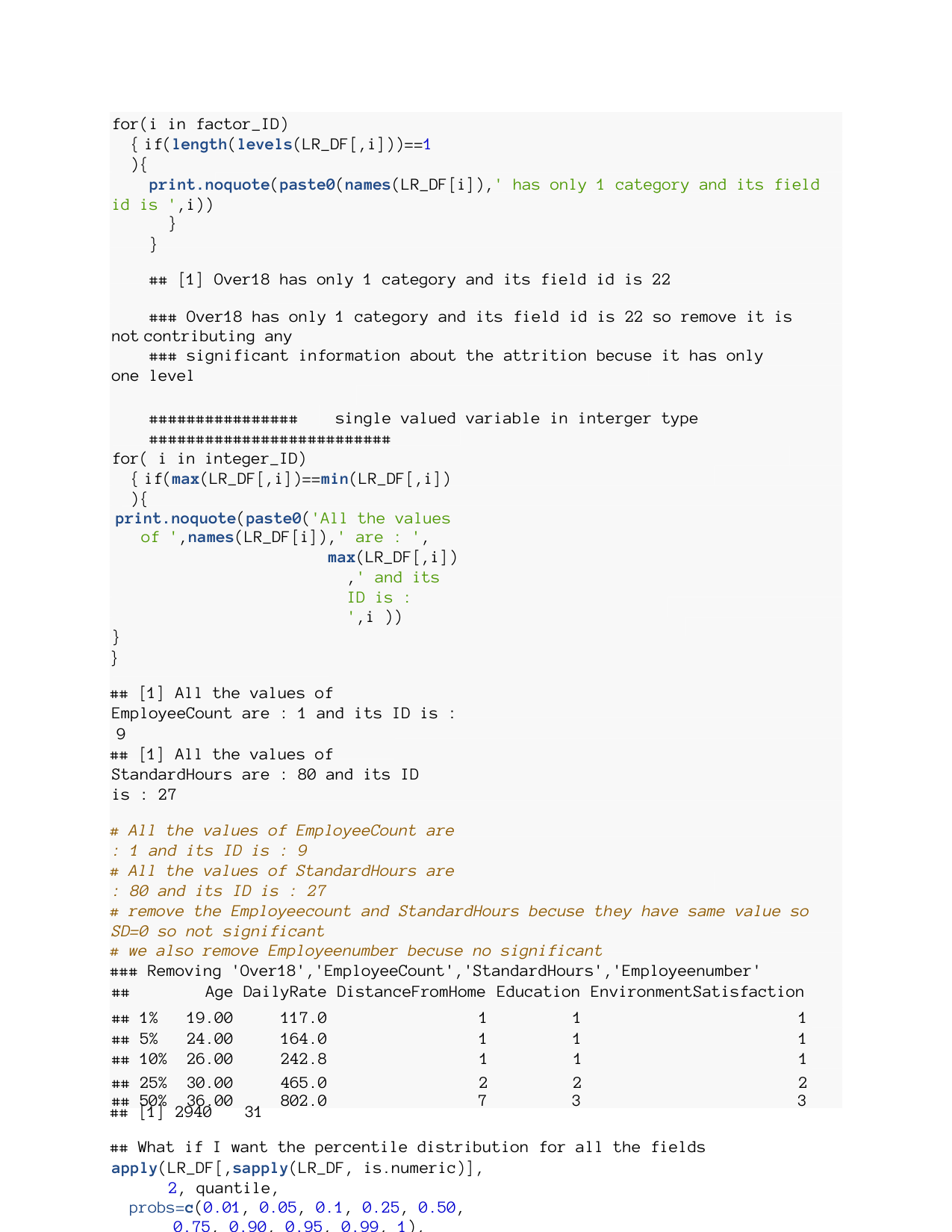

for(i  in  factor_ID){ if(length(levels(LR_DF[,i]))==1){
print.noquote(paste0(names(LR_DF[i]),'  has  only  1  category  and  its  field id  is  ',i))
}
}
##  [1]  Over18  has  only  1  category  and  its  field  id  is  22

###  Over18  has  only  1  category  and  its  field  id  is  22  so  remove  it  is  not contributing  any
###  significant  information  about  the  attrition  becuse  it  has  only  one  level

################	single  valued  variable  in  interger  type
##########################
for(  i  in  integer_ID){ if(max(LR_DF[,i])==min(LR_DF[,i])){
print.noquote(paste0('All  the  values  of  ',names(LR_DF[i]),'  are  :  ',
max(LR_DF[,i]),'  and  its  ID  is  :  ',i  ))
}
}
##  [1]  All  the  values  of  EmployeeCount  are  :  1  and  its  ID  is  :  9
##  [1]  All  the  values  of  StandardHours  are  :  80  and  its  ID  is  :  27
#  All  the  values  of  EmployeeCount  are  :  1  and  its  ID  is  :  9
#  All  the  values  of  StandardHours  are  :  80  and  its  ID  is  :  27
#  remove  the  Employeecount  and  StandardHours  becuse  they  have  same  value  so SD=0  so  not  significant
#  we  also  remove  Employeenumber  becuse  no  significant
###  Removing  'Over18','EmployeeCount','StandardHours','Employeenumber'

LR_DF  =  LR_DF[,-c(9,10,22,27)]

#  View(LR_DF)
dim(LR_DF)
##  [1]  2940	31
##  What  if  I  want  the  percentile  distribution  for  all  the  fields
apply(LR_DF[,sapply(LR_DF,  is.numeric)], 2,  quantile,
probs=c(0.01,  0.05,  0.1,  0.25,  0.50,  0.75,  0.90,  0.95,  0.99,  1),
na.rm=T)

| ## |  | Age | DailyRate | DistanceFromHome | Education | EnvironmentSatisfaction |
| --- | --- | --- | --- | --- | --- | --- |
| ## | 1% | 19.00 | 117.0 | 1 | 1 | 1 |
| ## | 5% | 24.00 | 164.0 | 1 | 1 | 1 |
| ## | 10% | 26.00 | 242.8 | 1 | 1 | 1 |
| ## | 25% | 30.00 | 465.0 | 2 | 2 | 2 |

##  50%
36.00
802.0
7
3
3